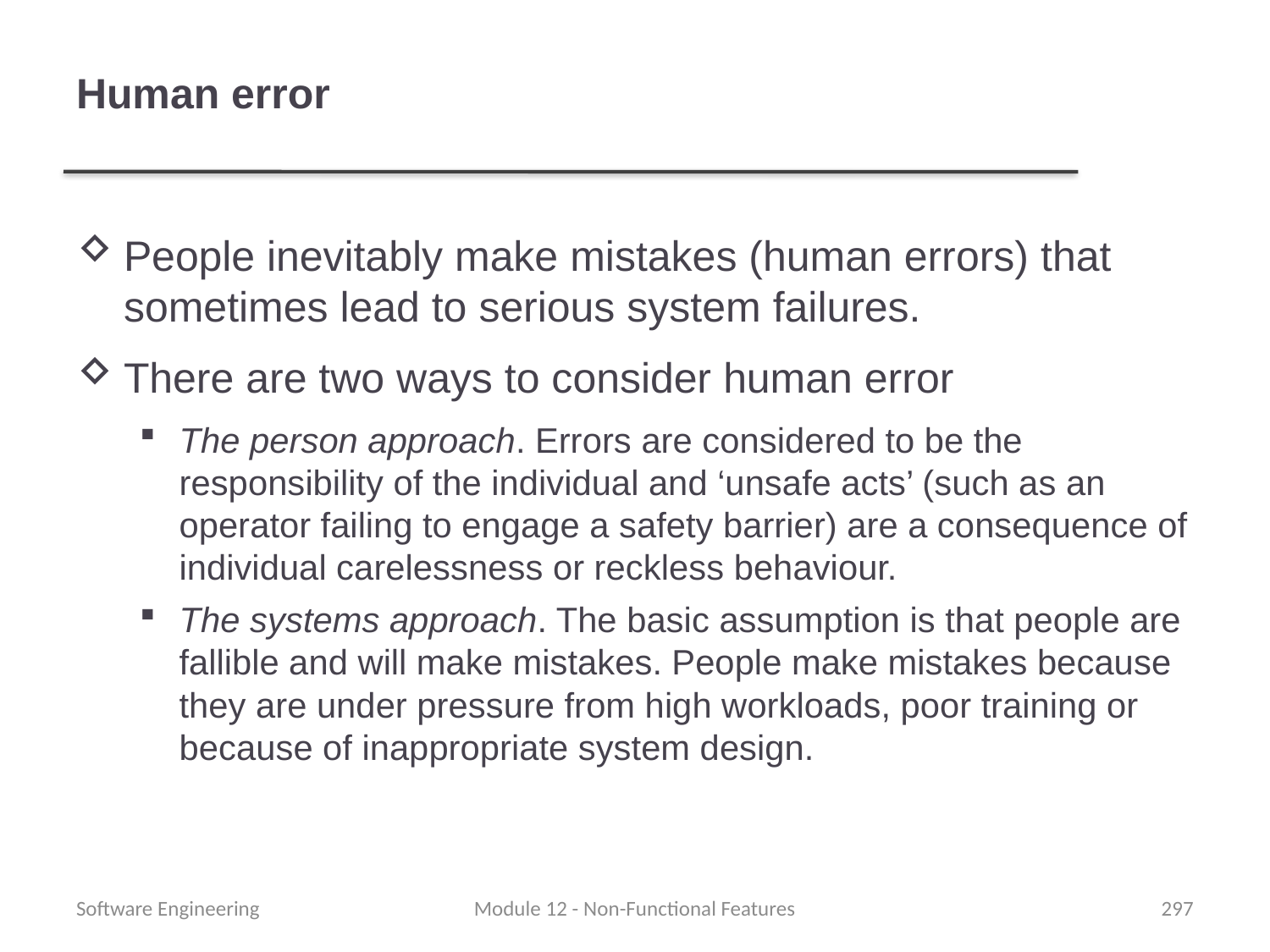

# Human error
People inevitably make mistakes (human errors) that sometimes lead to serious system failures.
There are two ways to consider human error
The person approach. Errors are considered to be the responsibility of the individual and ‘unsafe acts’ (such as an operator failing to engage a safety barrier) are a consequence of individual carelessness or reckless behaviour.
The systems approach. The basic assumption is that people are fallible and will make mistakes. People make mistakes because they are under pressure from high workloads, poor training or because of inappropriate system design.
Software Engineering
Module 12 - Non-Functional Features
297